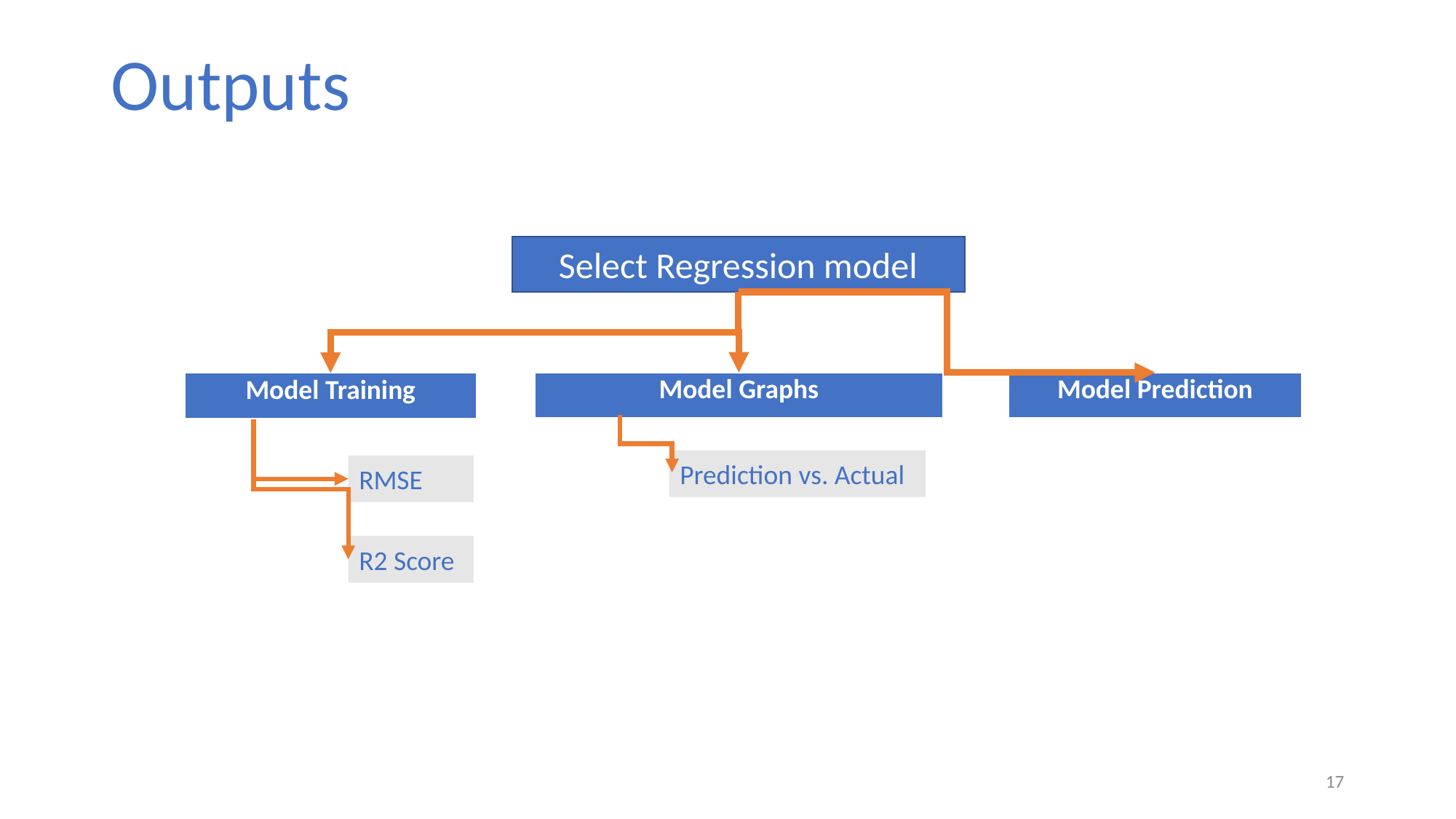

# Outputs
Select Regression model
| Model Prediction |
| --- |
| Model Graphs |
| --- |
| Model Training |
| --- |
Prediction vs. Actual
RMSE
R2 Score
17